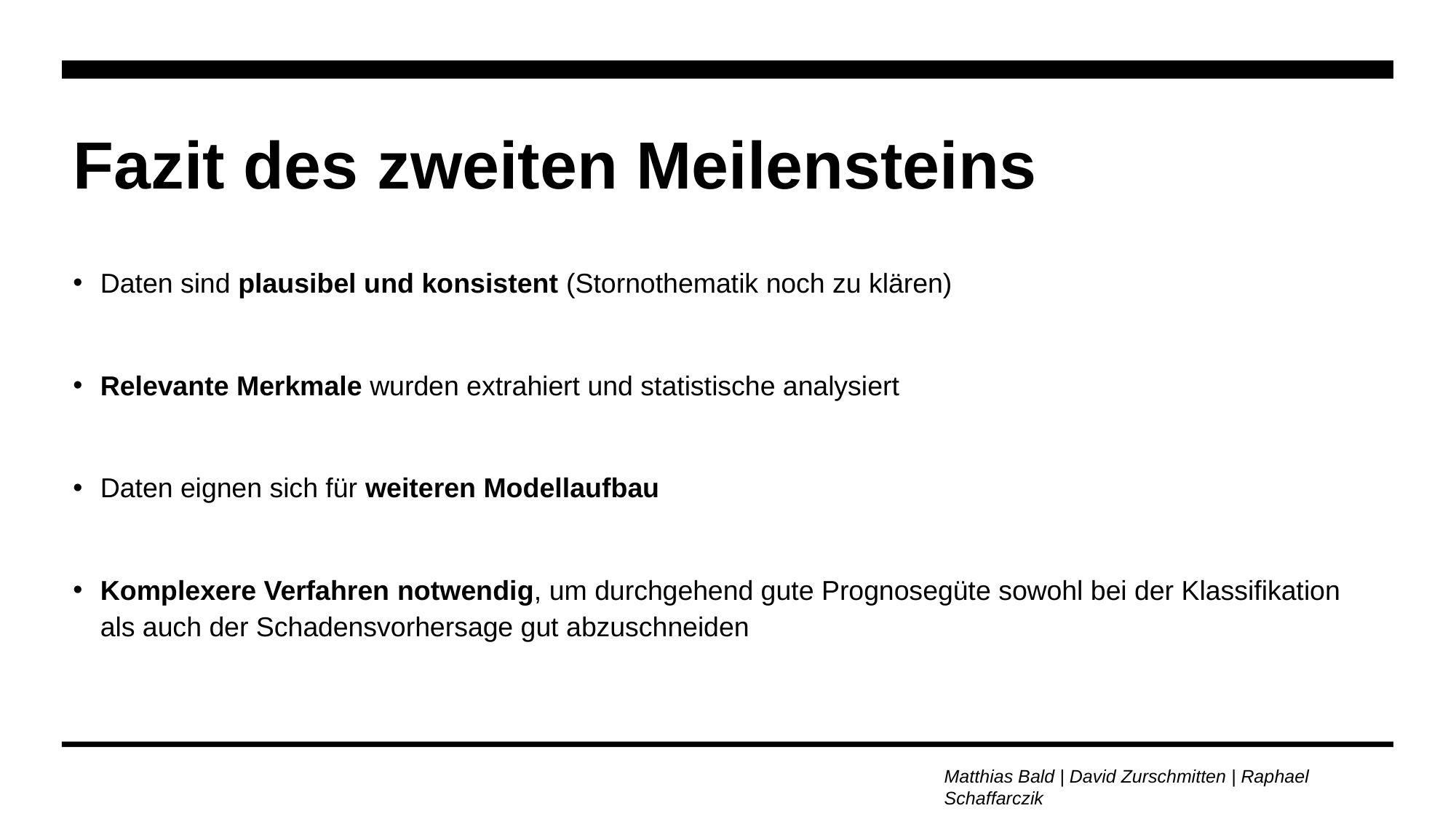

# Fazit des zweiten Meilensteins
Daten sind plausibel und konsistent (Stornothematik noch zu klären)

Relevante Merkmale wurden extrahiert und statistische analysiert

Daten eignen sich für weiteren Modellaufbau

Komplexere Verfahren notwendig, um durchgehend gute Prognosegüte sowohl bei der Klassifikation als auch der Schadensvorhersage gut abzuschneiden